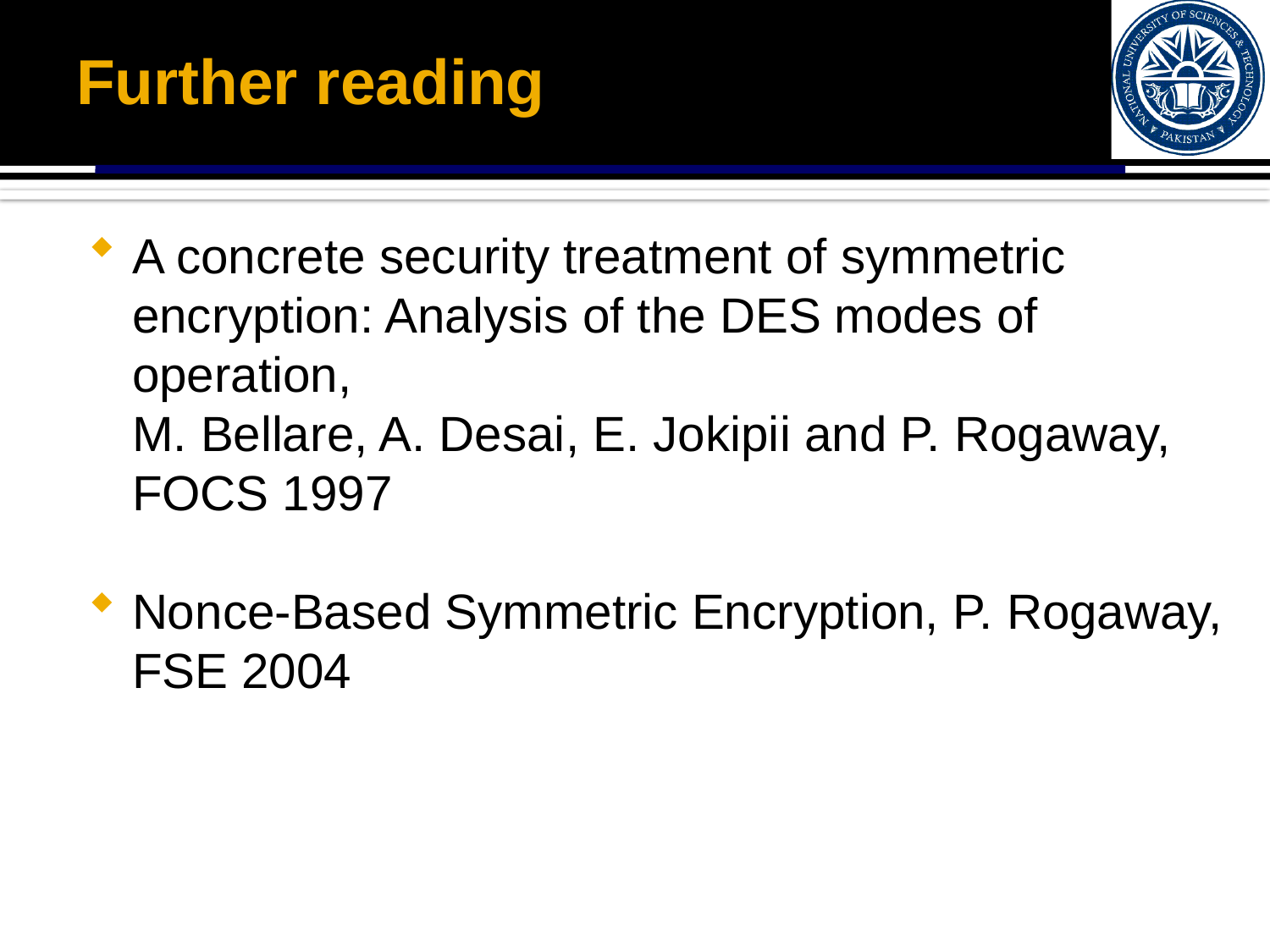

# Further reading
A concrete security treatment of symmetric encryption: Analysis of the DES modes of operation,
M. Bellare, A. Desai, E. Jokipii and P. Rogaway,  FOCS 1997

Nonce-Based Symmetric Encryption, P. Rogaway, FSE 2004